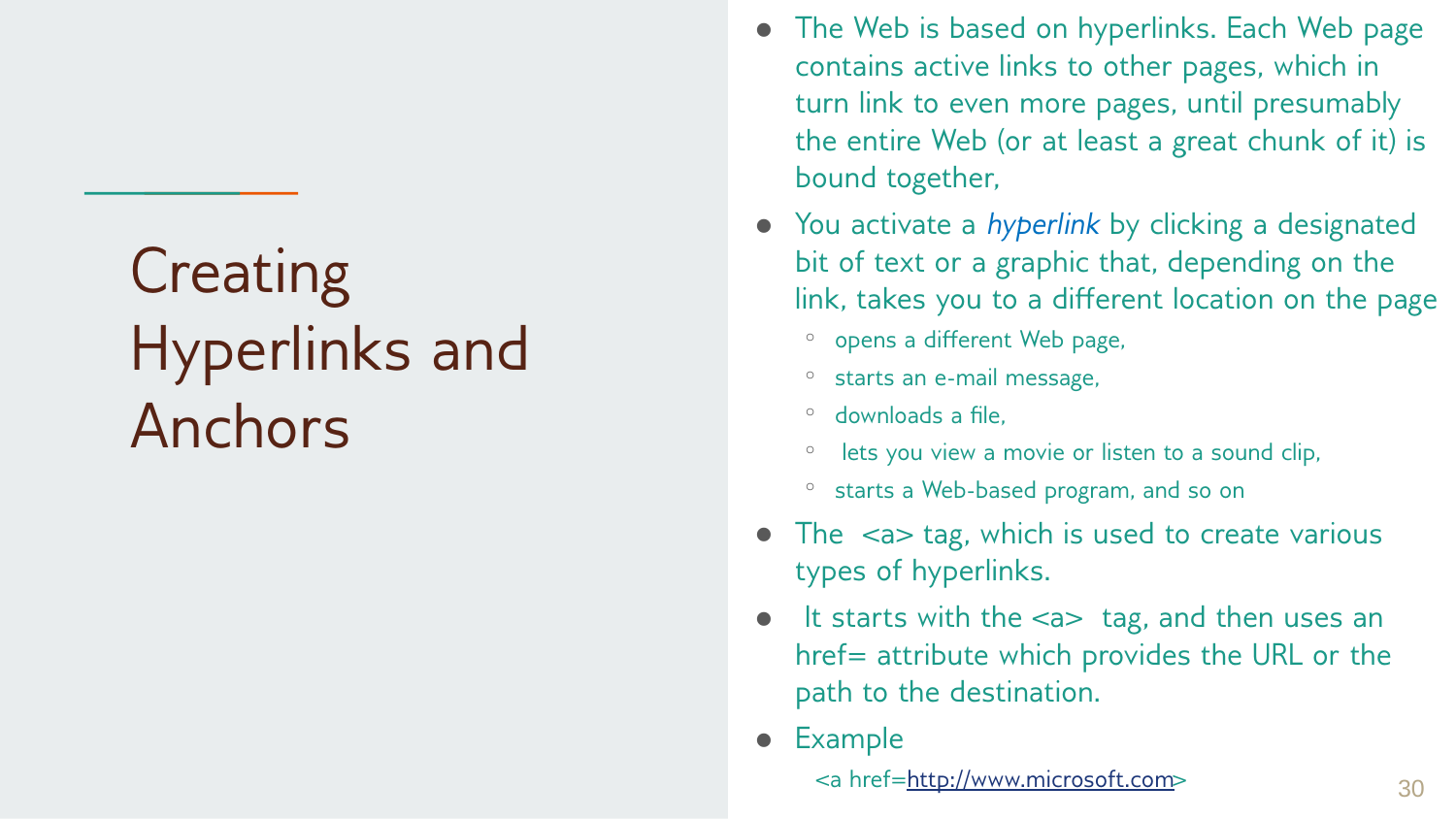

The Web is based on hyperlinks. Each Web page contains active links to other pages, which in turn link to even more pages, until presumably the entire Web (or at least a great chunk of it) is bound together,
You activate a hyperlink by clicking a designated bit of text or a graphic that, depending on the link, takes you to a different location on the page
opens a different Web page,
starts an e-mail message,
downloads a file,
 lets you view a movie or listen to a sound clip,
starts a Web-based program, and so on
The  <a> tag, which is used to create various types of hyperlinks.
 It starts with the <a>  tag, and then uses an href= attribute which provides the URL or the path to the destination.
Example
  <a href=http://www.microsoft.com>
# Creating Hyperlinks and Anchors

 30